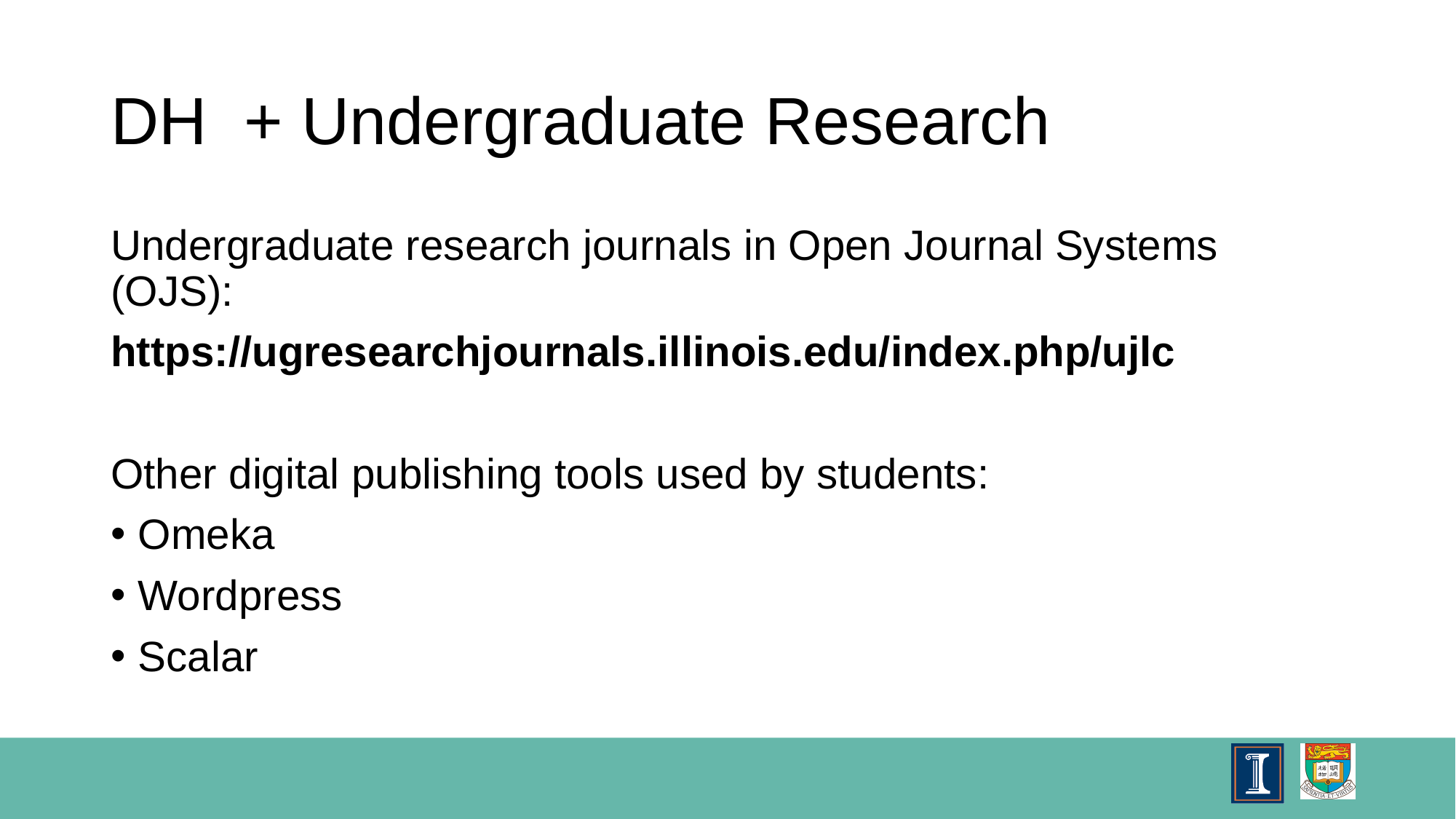

# DH  + Undergraduate Research
Undergraduate research journals in Open Journal Systems (OJS):
https://ugresearchjournals.illinois.edu/index.php/ujlc

Other digital publishing tools used by students:
Omeka
Wordpress
Scalar